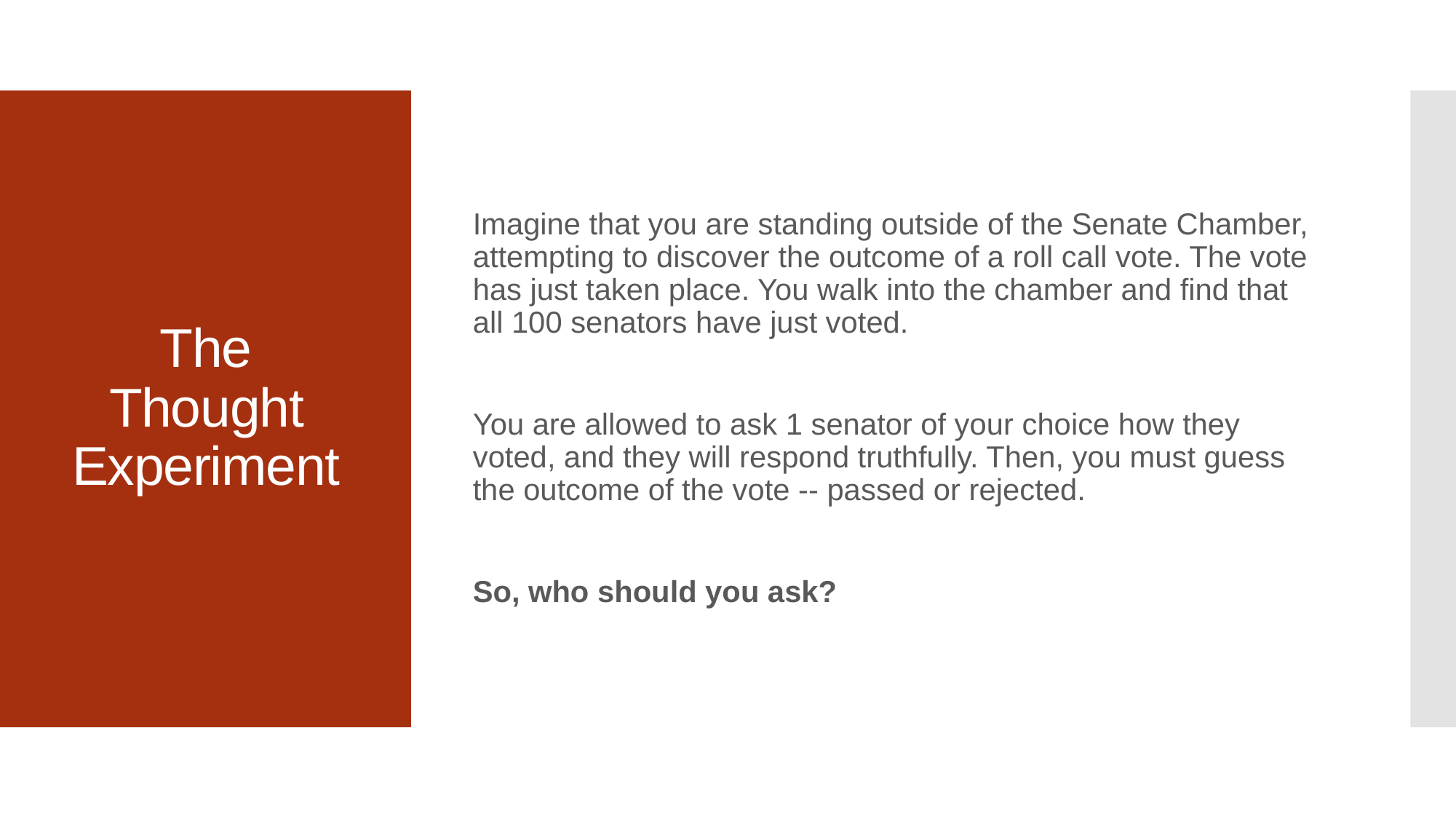

Imagine that you are standing outside of the Senate Chamber, attempting to discover the outcome of a roll call vote. The vote has just taken place. You walk into the chamber and find that all 100 senators have just voted.

You are allowed to ask 1 senator of your choice how they voted, and they will respond truthfully. Then, you must guess the outcome of the vote -- passed or rejected.

So, who should you ask?
# The Thought Experiment